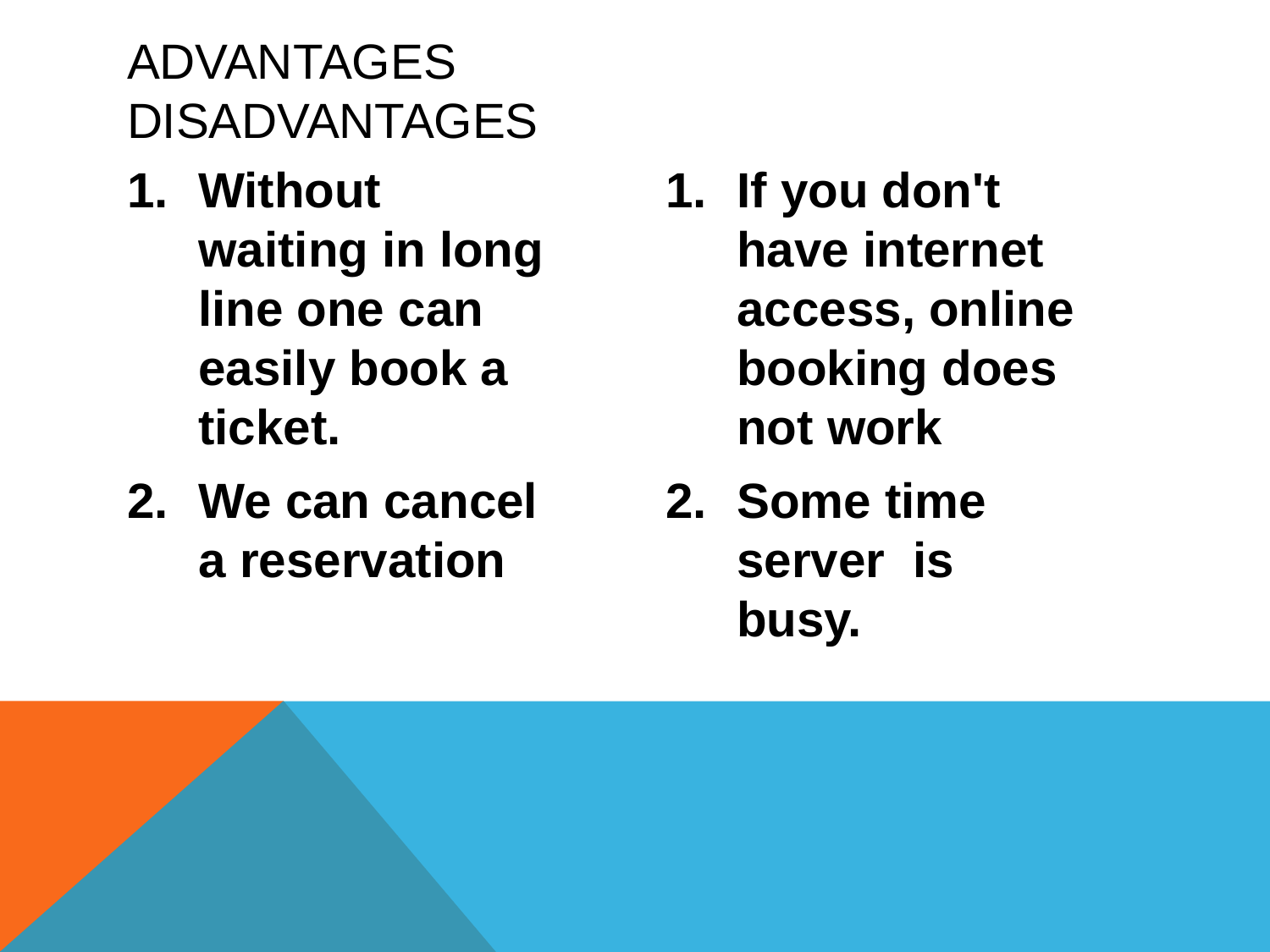

# ADVANTAGES                     DISADVANTAGES
Without waiting in long line one can easily book a ticket.
We can cancel a reservation
If you don't have internet access, online booking does not work
Some time server  is busy.